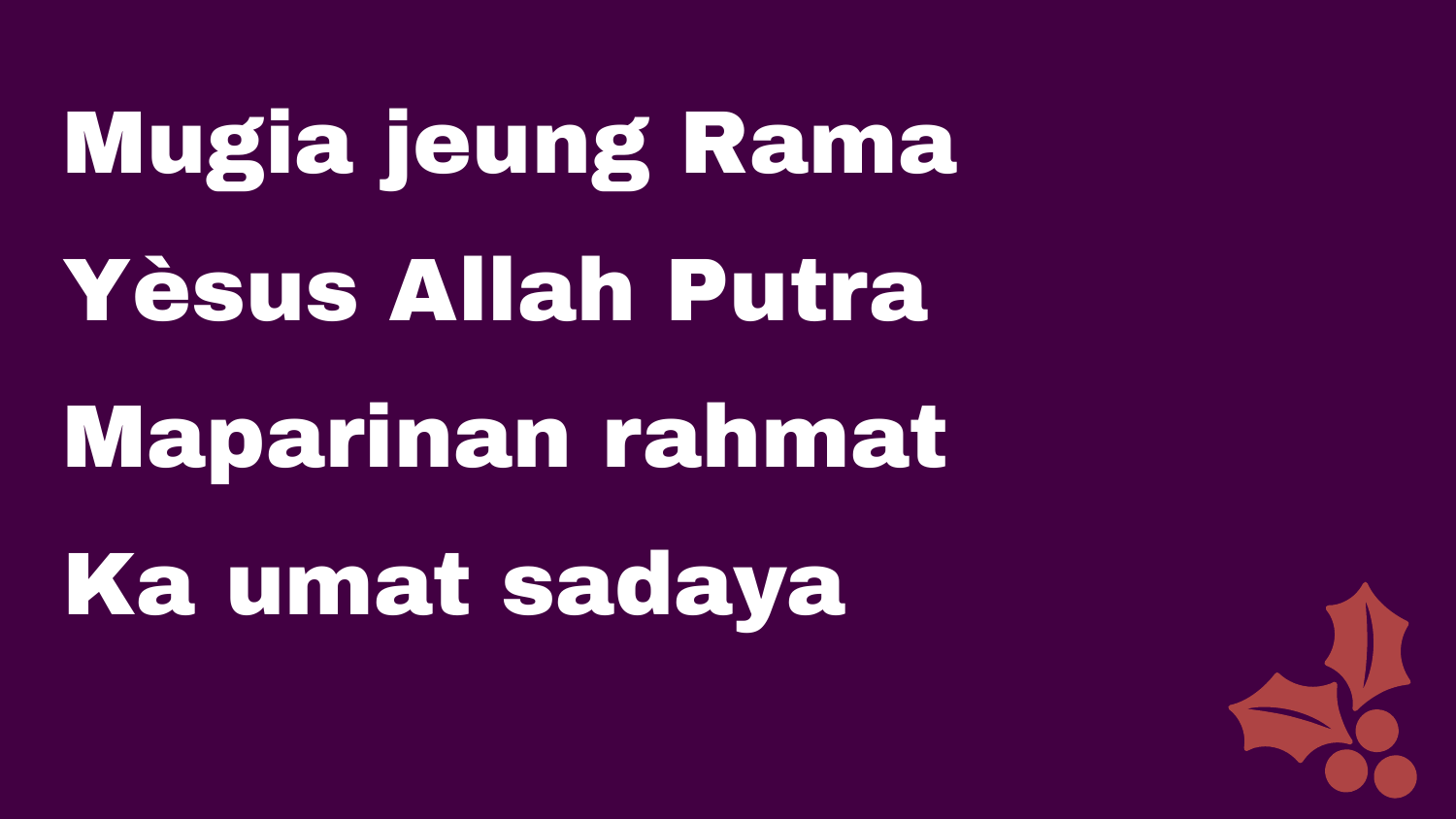

Mugia jeung Rama
Yèsus Allah Putra
Maparinan rahmat
Ka umat sadaya